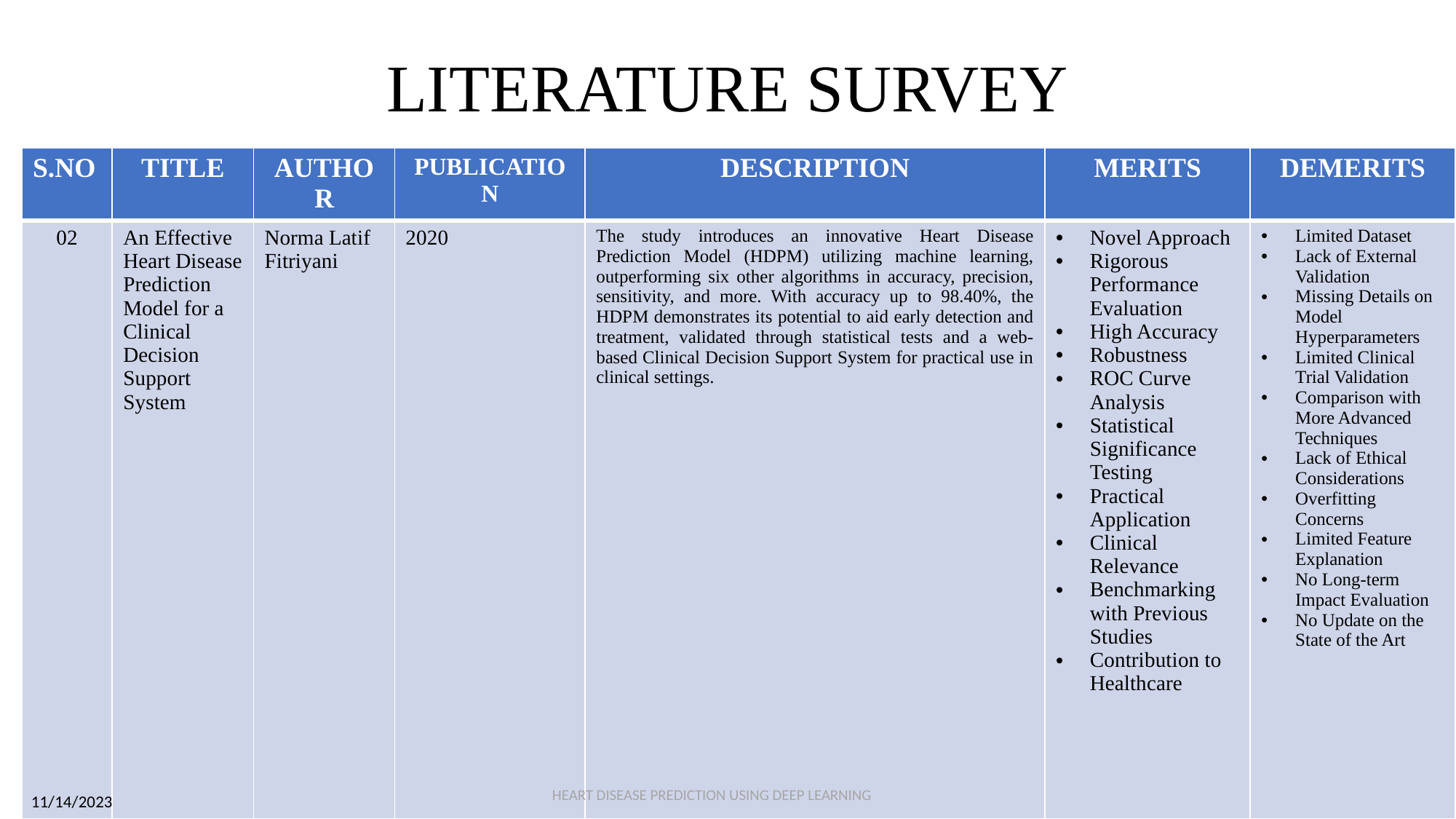

# LITERATURE SURVEY
3
| S.NO | TITLE | AUTHOR | PUBLICATION | DESCRIPTION | MERITS | DEMERITS |
| --- | --- | --- | --- | --- | --- | --- |
| 02 | An Effective Heart Disease Prediction Model for a Clinical Decision Support System | Norma Latif Fitriyani | 2020 | The study introduces an innovative Heart Disease Prediction Model (HDPM) utilizing machine learning, outperforming six other algorithms in accuracy, precision, sensitivity, and more. With accuracy up to 98.40%, the HDPM demonstrates its potential to aid early detection and treatment, validated through statistical tests and a web-based Clinical Decision Support System for practical use in clinical settings. | Novel Approach Rigorous Performance Evaluation High Accuracy Robustness ROC Curve Analysis Statistical Significance Testing Practical Application Clinical Relevance Benchmarking with Previous Studies Contribution to Healthcare | Limited Dataset Lack of External Validation Missing Details on Model Hyperparameters Limited Clinical Trial Validation Comparison with More Advanced Techniques Lack of Ethical Considerations Overfitting Concerns Limited Feature Explanation No Long-term Impact Evaluation No Update on the State of the Art |
HEART DISEASE PREDICTION USING DEEP LEARNING
11/14/2023